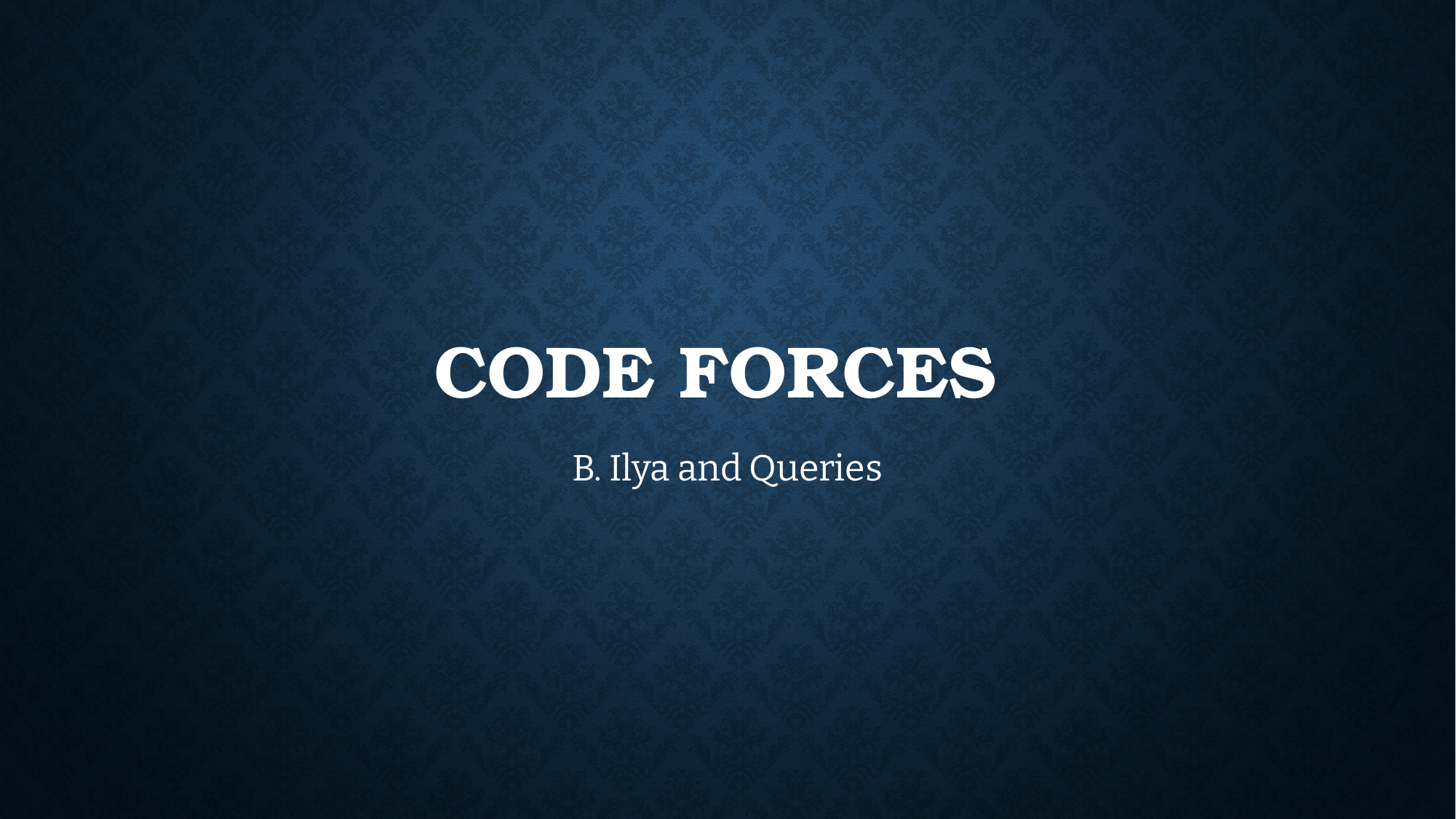

# Code forces
B. Ilya and Queries